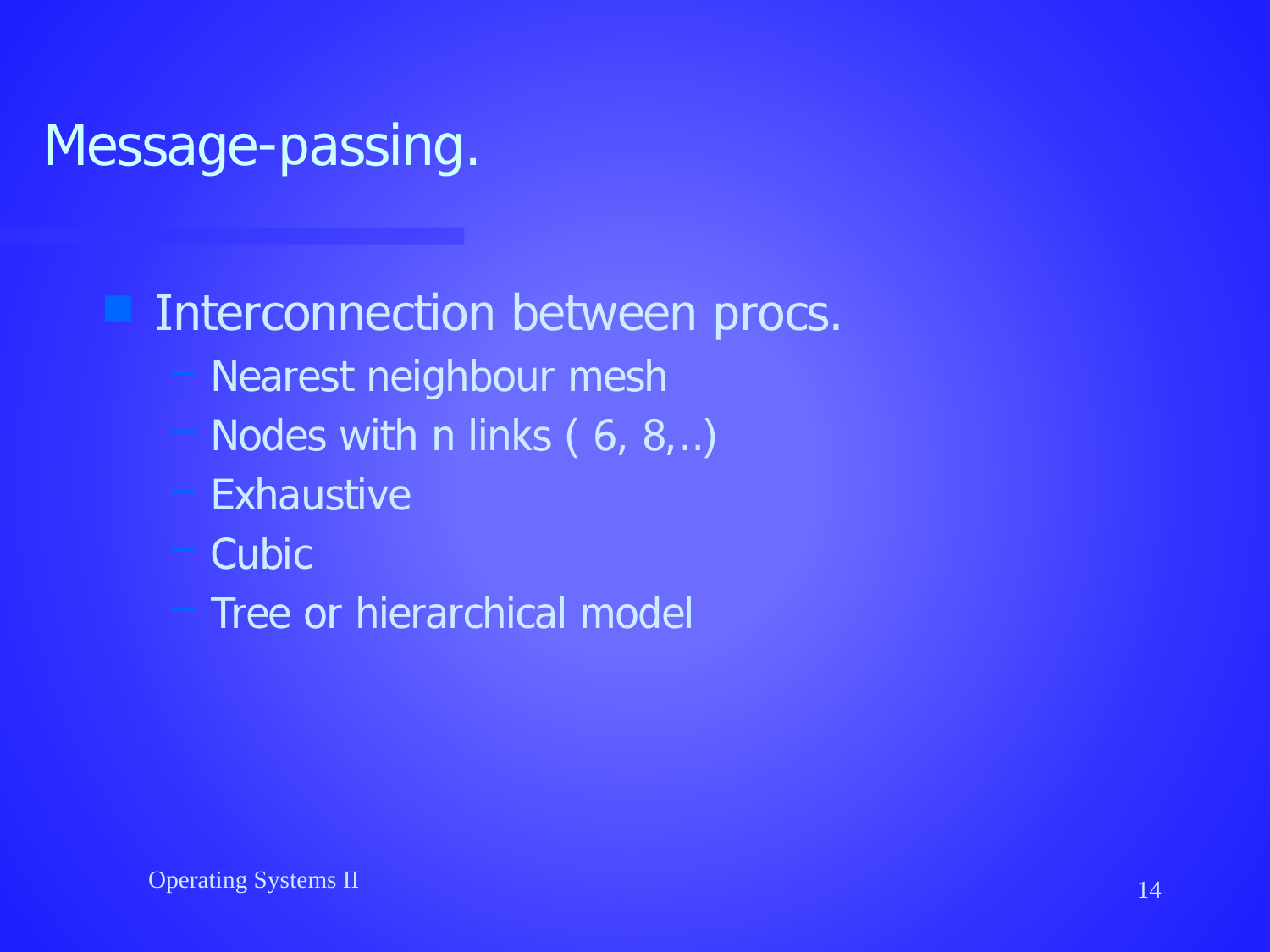

# Message-passing.
Interconnection between procs.
Nearest neighbour mesh
Nodes with n links ( 6, 8,..)
Exhaustive
Cubic
Tree or hierarchical model
Operating Systems II
14